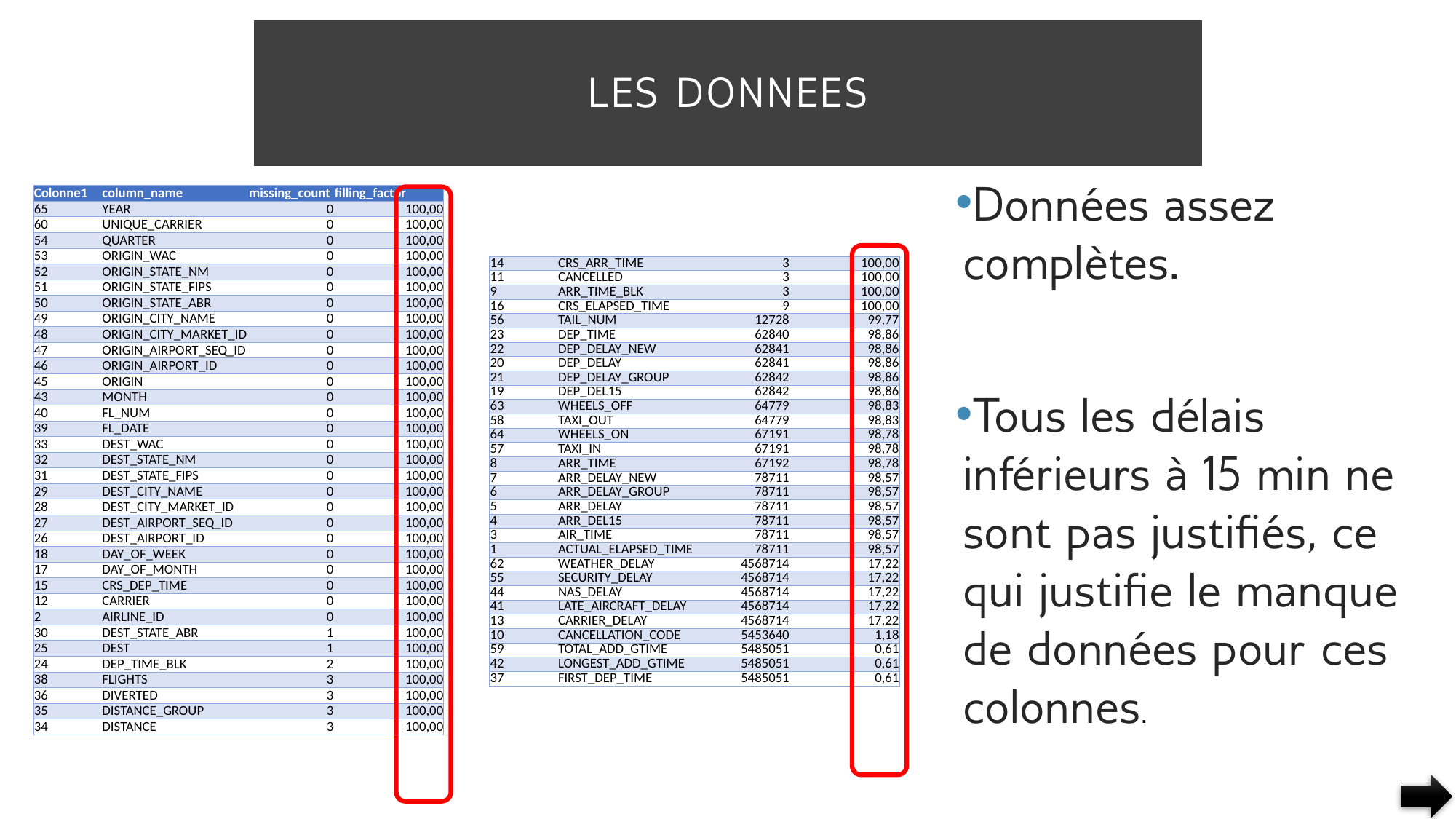

# LES DONNEES
Données assez complètes.

Tous les délais inférieurs à 15 min ne sont pas justifiés, ce qui justifie le manque de données pour ces colonnes.
| Colonne1 | column\_name | missing\_count | filling\_factor |
| --- | --- | --- | --- |
| 65 | YEAR | 0 | 100,00 |
| 60 | UNIQUE\_CARRIER | 0 | 100,00 |
| 54 | QUARTER | 0 | 100,00 |
| 53 | ORIGIN\_WAC | 0 | 100,00 |
| 52 | ORIGIN\_STATE\_NM | 0 | 100,00 |
| 51 | ORIGIN\_STATE\_FIPS | 0 | 100,00 |
| 50 | ORIGIN\_STATE\_ABR | 0 | 100,00 |
| 49 | ORIGIN\_CITY\_NAME | 0 | 100,00 |
| 48 | ORIGIN\_CITY\_MARKET\_ID | 0 | 100,00 |
| 47 | ORIGIN\_AIRPORT\_SEQ\_ID | 0 | 100,00 |
| 46 | ORIGIN\_AIRPORT\_ID | 0 | 100,00 |
| 45 | ORIGIN | 0 | 100,00 |
| 43 | MONTH | 0 | 100,00 |
| 40 | FL\_NUM | 0 | 100,00 |
| 39 | FL\_DATE | 0 | 100,00 |
| 33 | DEST\_WAC | 0 | 100,00 |
| 32 | DEST\_STATE\_NM | 0 | 100,00 |
| 31 | DEST\_STATE\_FIPS | 0 | 100,00 |
| 29 | DEST\_CITY\_NAME | 0 | 100,00 |
| 28 | DEST\_CITY\_MARKET\_ID | 0 | 100,00 |
| 27 | DEST\_AIRPORT\_SEQ\_ID | 0 | 100,00 |
| 26 | DEST\_AIRPORT\_ID | 0 | 100,00 |
| 18 | DAY\_OF\_WEEK | 0 | 100,00 |
| 17 | DAY\_OF\_MONTH | 0 | 100,00 |
| 15 | CRS\_DEP\_TIME | 0 | 100,00 |
| 12 | CARRIER | 0 | 100,00 |
| 2 | AIRLINE\_ID | 0 | 100,00 |
| 30 | DEST\_STATE\_ABR | 1 | 100,00 |
| 25 | DEST | 1 | 100,00 |
| 24 | DEP\_TIME\_BLK | 2 | 100,00 |
| 38 | FLIGHTS | 3 | 100,00 |
| 36 | DIVERTED | 3 | 100,00 |
| 35 | DISTANCE\_GROUP | 3 | 100,00 |
| 34 | DISTANCE | 3 | 100,00 |

| 14 | CRS\_ARR\_TIME | 3 | 100,00 |
| --- | --- | --- | --- |
| 11 | CANCELLED | 3 | 100,00 |
| 9 | ARR\_TIME\_BLK | 3 | 100,00 |
| 16 | CRS\_ELAPSED\_TIME | 9 | 100,00 |
| 56 | TAIL\_NUM | 12728 | 99,77 |
| 23 | DEP\_TIME | 62840 | 98,86 |
| 22 | DEP\_DELAY\_NEW | 62841 | 98,86 |
| 20 | DEP\_DELAY | 62841 | 98,86 |
| 21 | DEP\_DELAY\_GROUP | 62842 | 98,86 |
| 19 | DEP\_DEL15 | 62842 | 98,86 |
| 63 | WHEELS\_OFF | 64779 | 98,83 |
| 58 | TAXI\_OUT | 64779 | 98,83 |
| 64 | WHEELS\_ON | 67191 | 98,78 |
| 57 | TAXI\_IN | 67191 | 98,78 |
| 8 | ARR\_TIME | 67192 | 98,78 |
| 7 | ARR\_DELAY\_NEW | 78711 | 98,57 |
| 6 | ARR\_DELAY\_GROUP | 78711 | 98,57 |
| 5 | ARR\_DELAY | 78711 | 98,57 |
| 4 | ARR\_DEL15 | 78711 | 98,57 |
| 3 | AIR\_TIME | 78711 | 98,57 |
| 1 | ACTUAL\_ELAPSED\_TIME | 78711 | 98,57 |
| 62 | WEATHER\_DELAY | 4568714 | 17,22 |
| 55 | SECURITY\_DELAY | 4568714 | 17,22 |
| 44 | NAS\_DELAY | 4568714 | 17,22 |
| 41 | LATE\_AIRCRAFT\_DELAY | 4568714 | 17,22 |
| 13 | CARRIER\_DELAY | 4568714 | 17,22 |
| 10 | CANCELLATION\_CODE | 5453640 | 1,18 |
| 59 | TOTAL\_ADD\_GTIME | 5485051 | 0,61 |
| 42 | LONGEST\_ADD\_GTIME | 5485051 | 0,61 |
| 37 | FIRST\_DEP\_TIME | 5485051 | 0,61 |